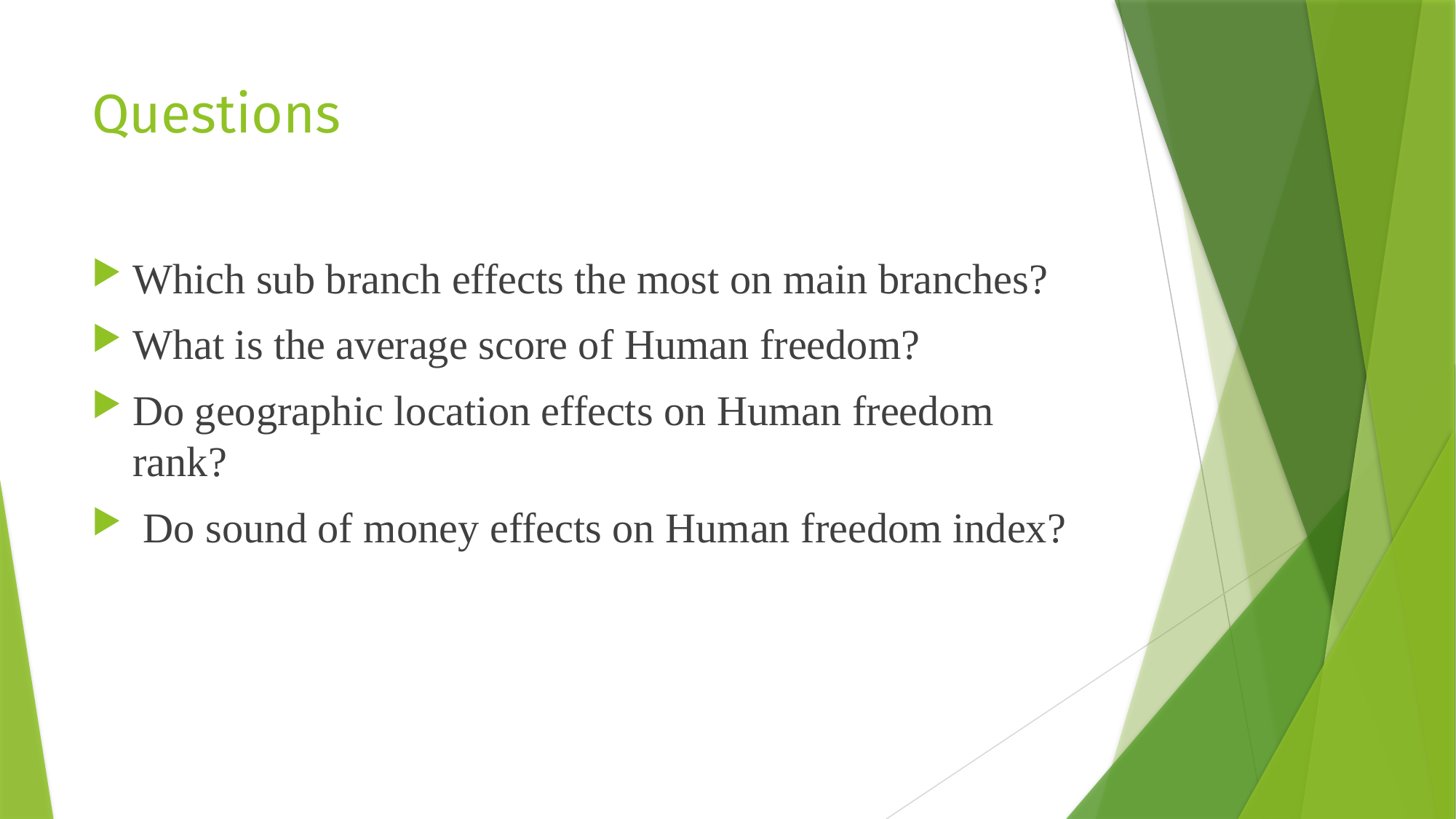

# Questions

Which sub branch effects the most on main branches?
What is the average score of Human freedom?
Do geographic location effects on Human freedom rank?
 Do sound of money effects on Human freedom index?